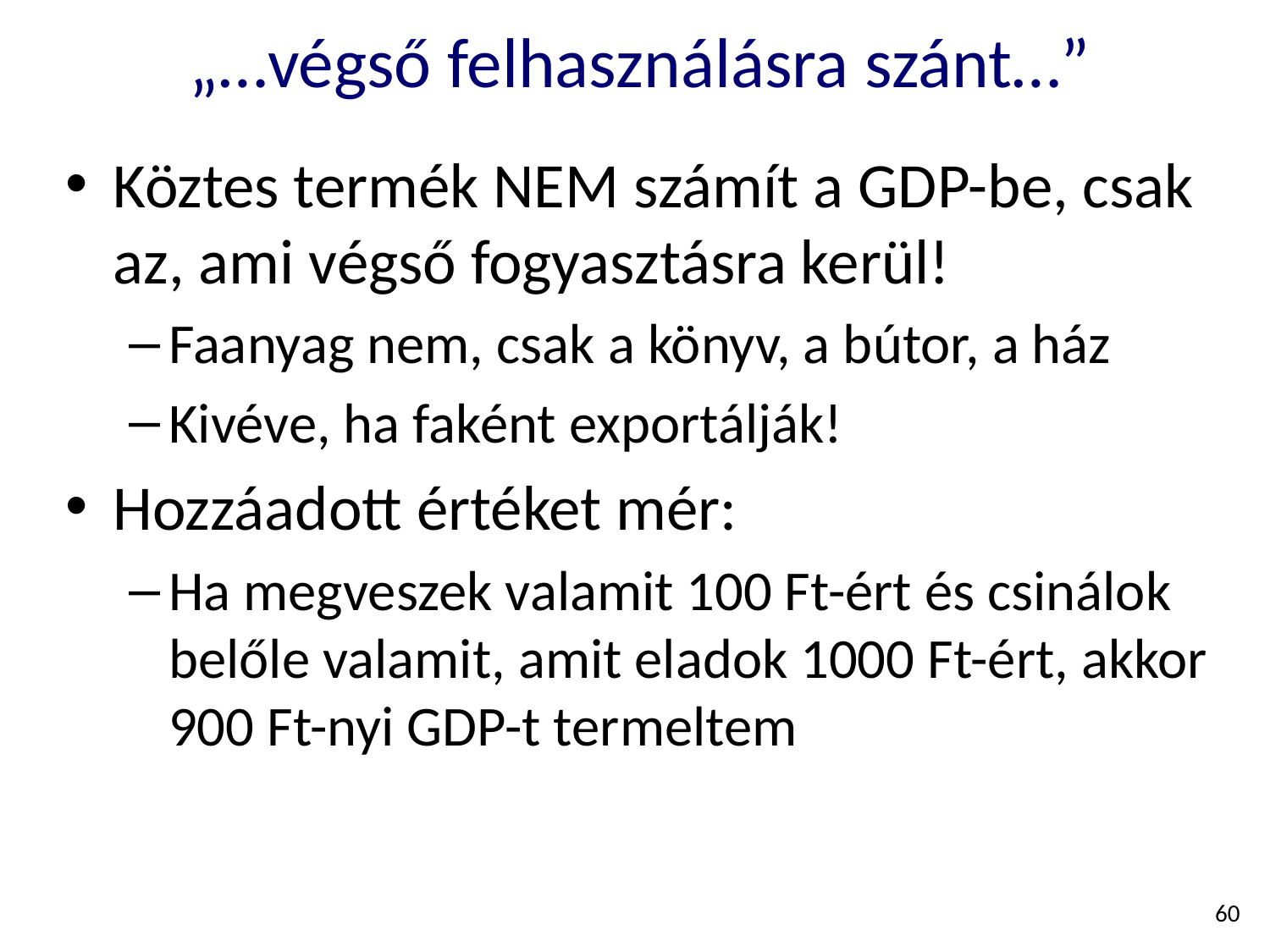

# „…végső felhasználásra szánt…”
Köztes termék NEM számít a GDP-be, csak az, ami végső fogyasztásra kerül!
Faanyag nem, csak a könyv, a bútor, a ház
Kivéve, ha faként exportálják!
Hozzáadott értéket mér:
Ha megveszek valamit 100 Ft-ért és csinálok belőle valamit, amit eladok 1000 Ft-ért, akkor 900 Ft-nyi GDP-t termeltem
60